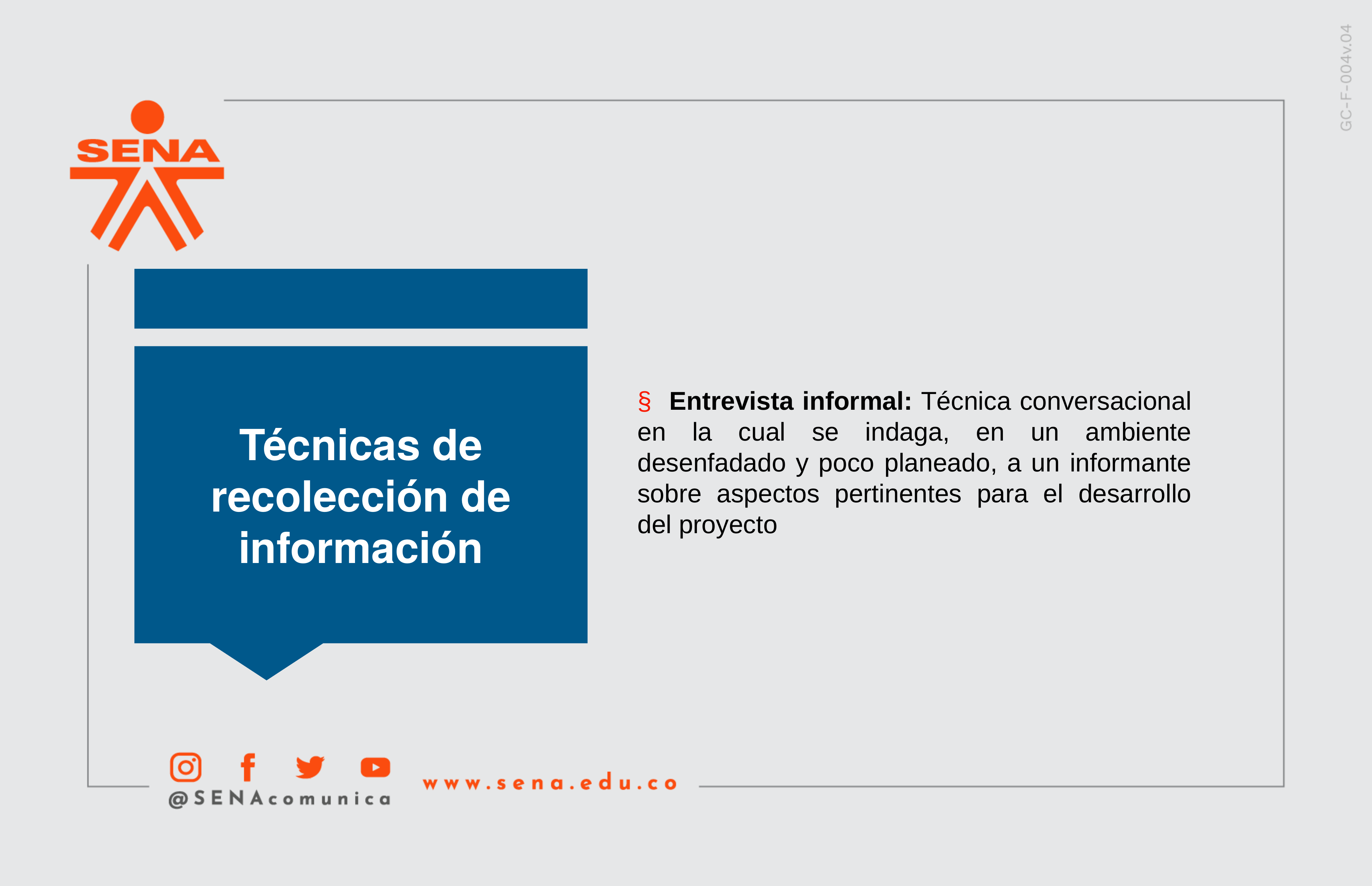

Técnicas de recolección de información
§  Entrevista informal: Técnica conversacional en la cual se indaga, en un ambiente desenfadado y poco planeado, a un informante sobre aspectos pertinentes para el desarrollo del proyecto